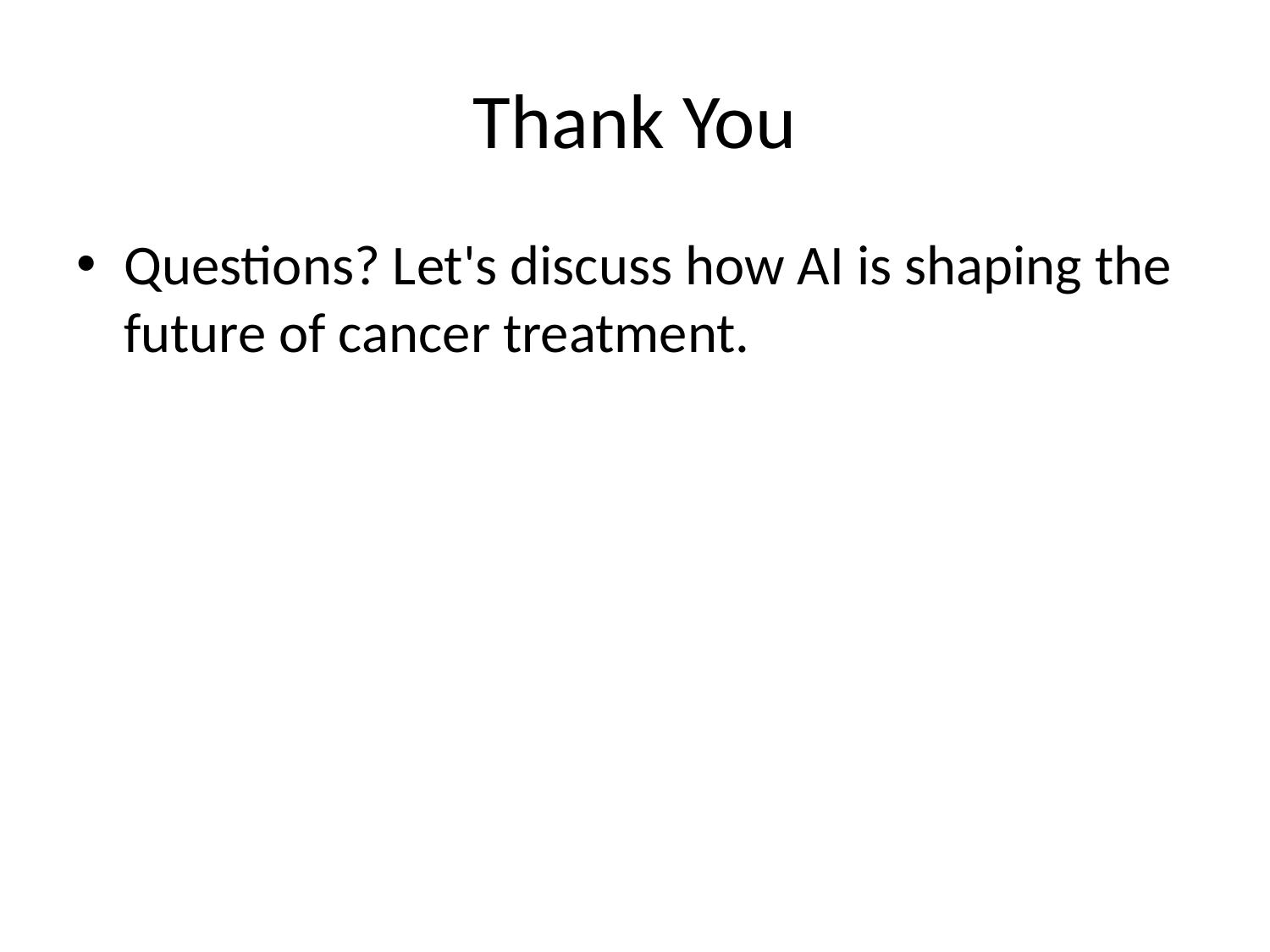

# Thank You
Questions? Let's discuss how AI is shaping the future of cancer treatment.